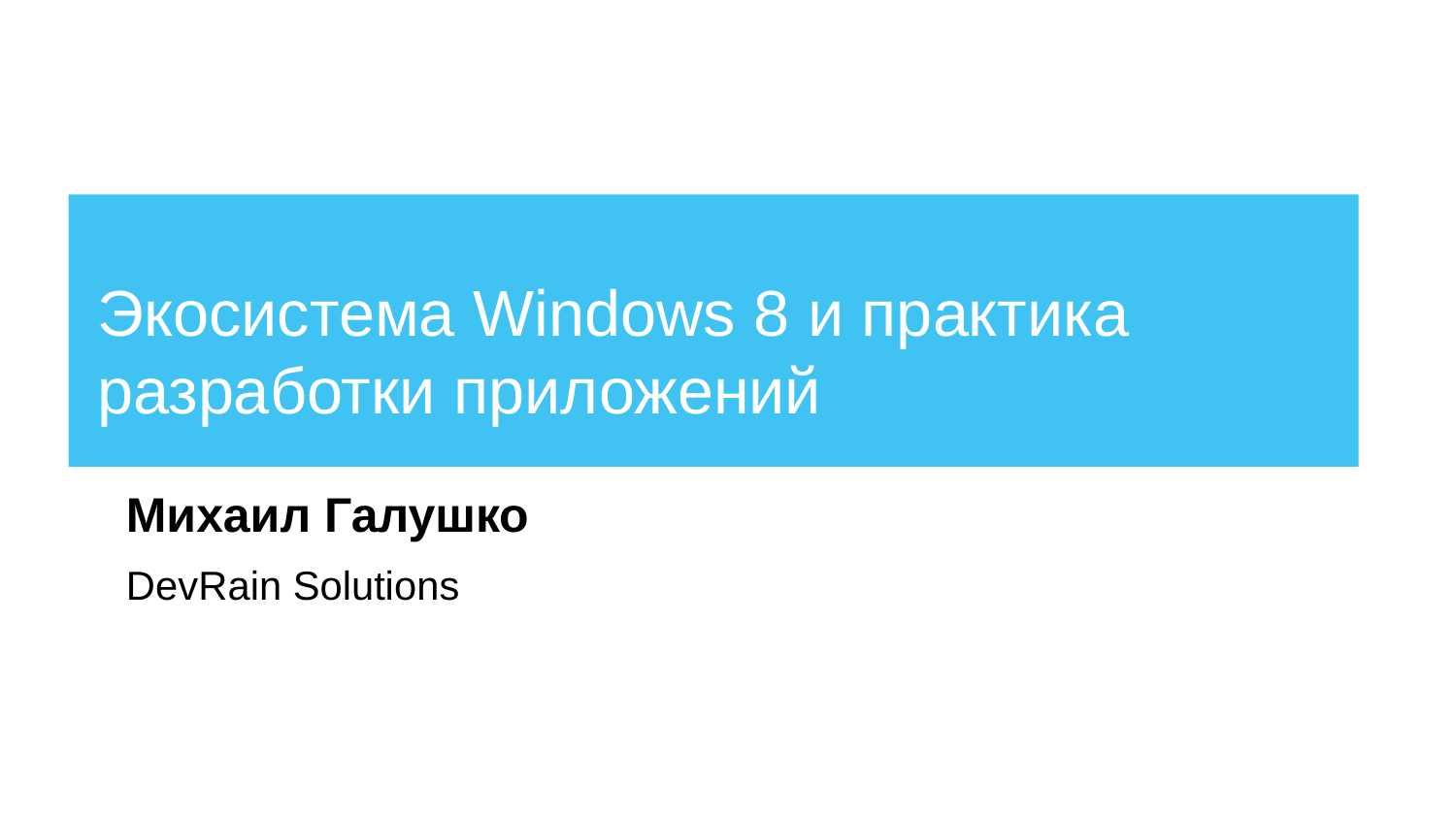

# Экосистема Windows 8 и практика разработки приложений
Михаил Галушко
DevRain Solutions